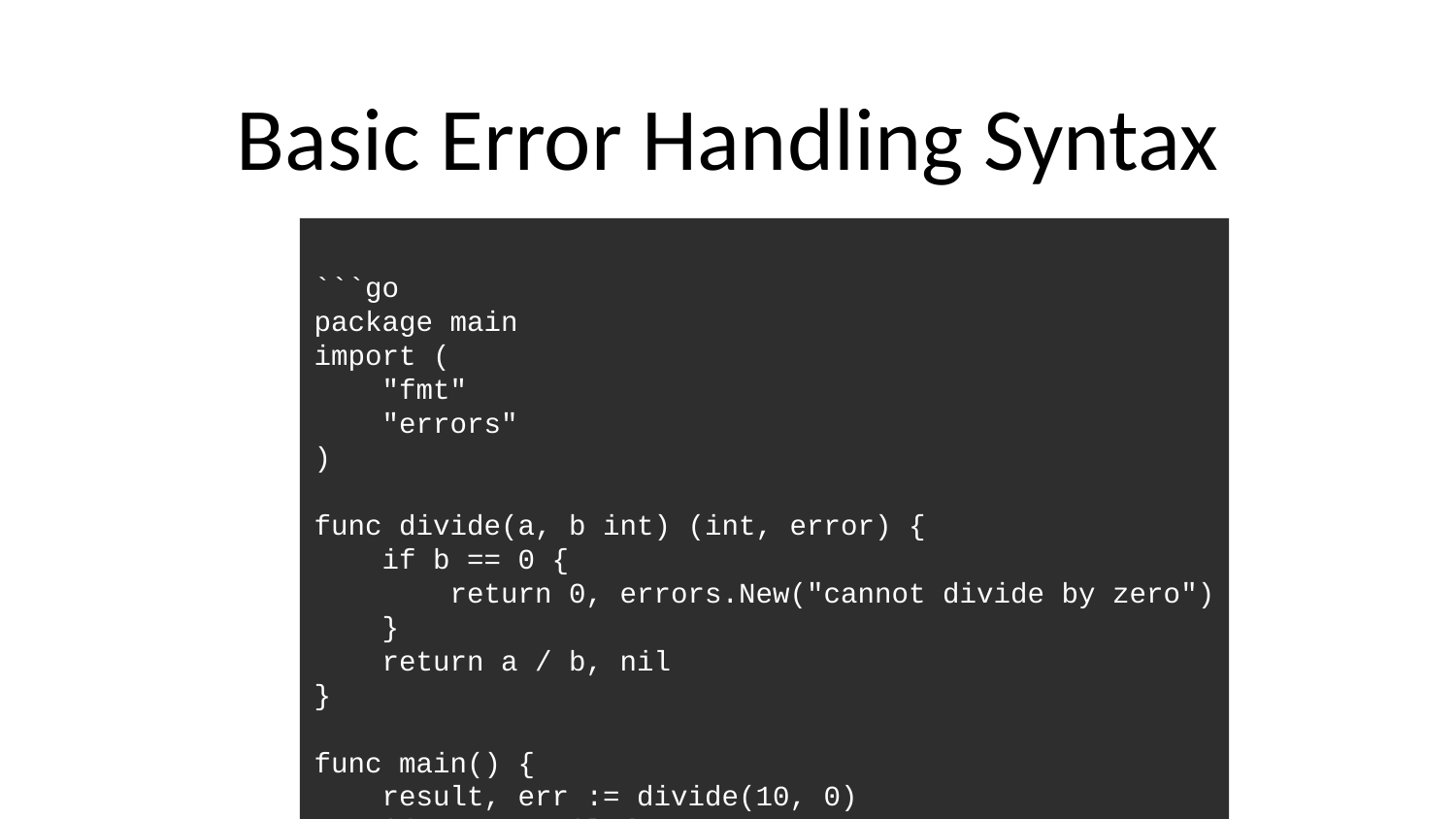

# Basic Error Handling Syntax

```go
package main
import (
    "fmt"
    "errors"
)
func divide(a, b int) (int, error) {
    if b == 0 {
        return 0, errors.New("cannot divide by zero")
    }
    return a / b, nil
}
func main() {
    result, err := divide(10, 0)
    if err != nil {
        fmt.Println("Error:", err)
    } else {
        fmt.Println("Result:", result)